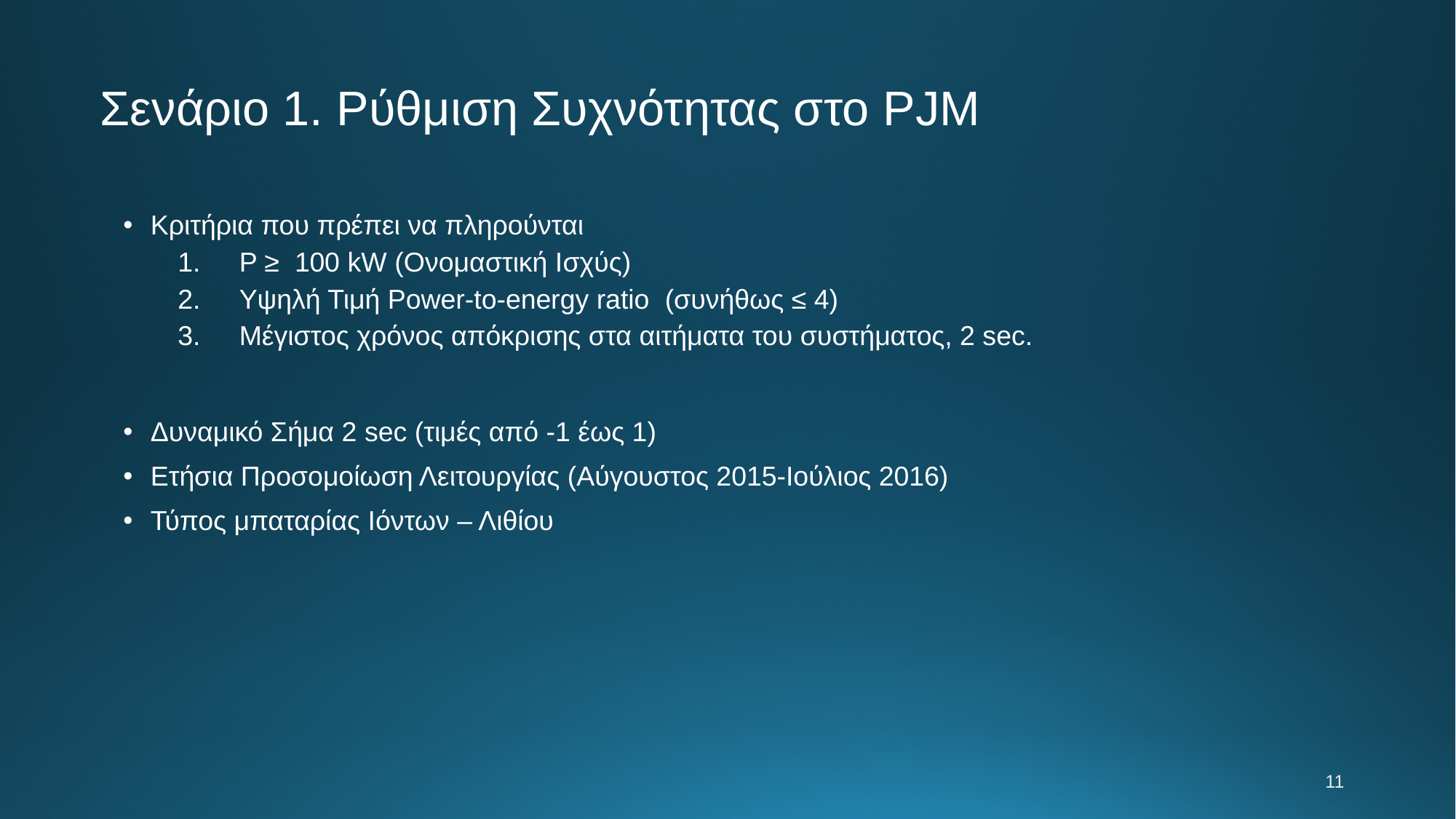

# Σενάριο 1. Ρύθμιση Συχνότητας στο PJM
Κριτήρια που πρέπει να πληρούνται
P ≥  100 kW (Ονομαστική Ισχύς)
Υψηλή Τιμή Power-to-energy ratio  (συνήθως ≤ 4)
Μέγιστος χρόνος απόκρισης στα αιτήματα του συστήματος, 2 sec.

Δυναμικό Σήμα 2 sec (τιμές από -1 έως 1)
Ετήσια Προσομοίωση Λειτουργίας (Αύγουστος 2015-Ιούλιος 2016)
Τύπος μπαταρίας Ιόντων – Λιθίου

11